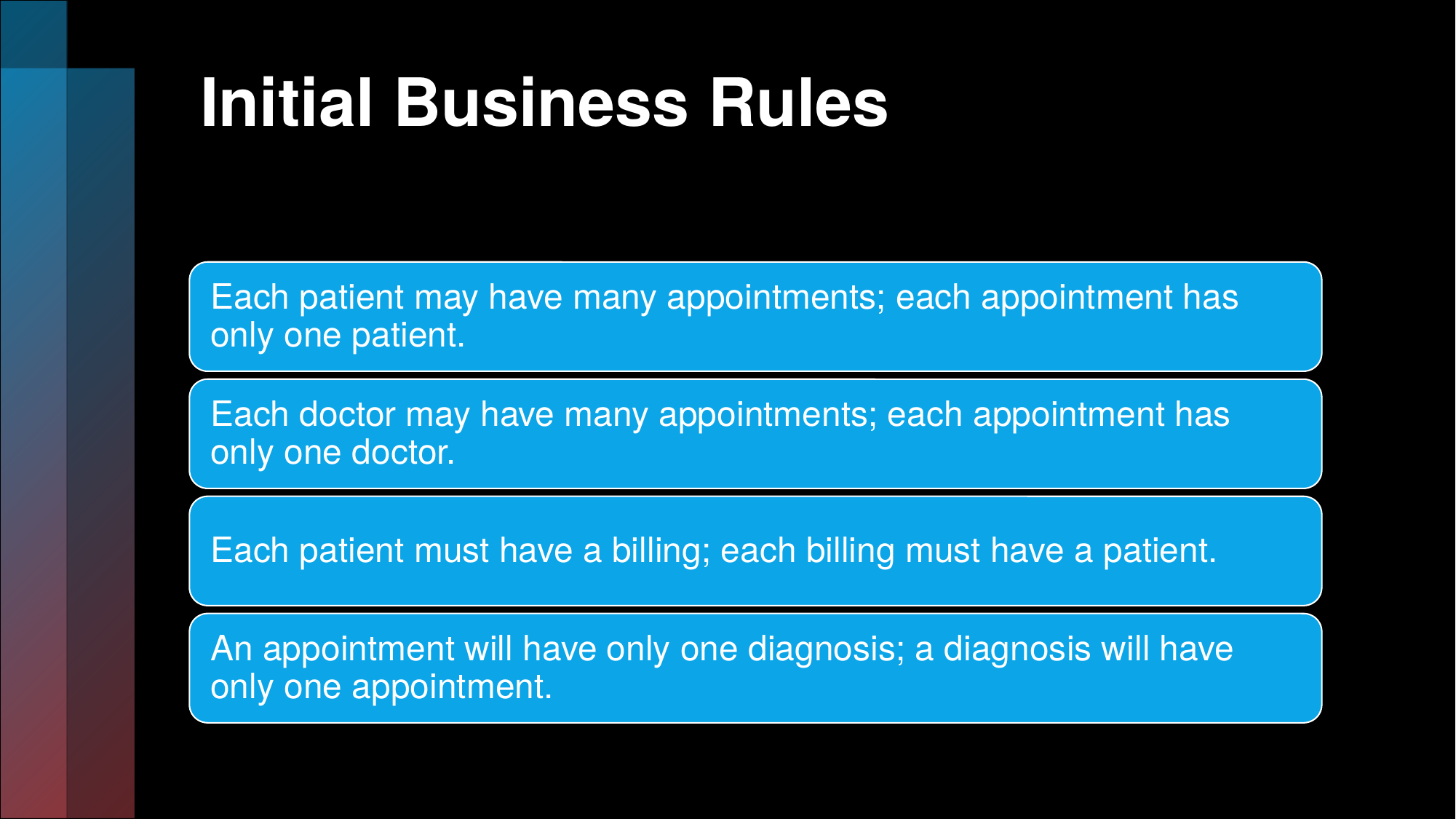

# Initial Business Rules
Each patient may have many appointments; each appointment has only one patient.
Each doctor may have many appointments; each appointment has only one doctor.
Each patient must have a billing; each billing must have a patient.
An appointment will have only one diagnosis; a diagnosis will have only one appointment.